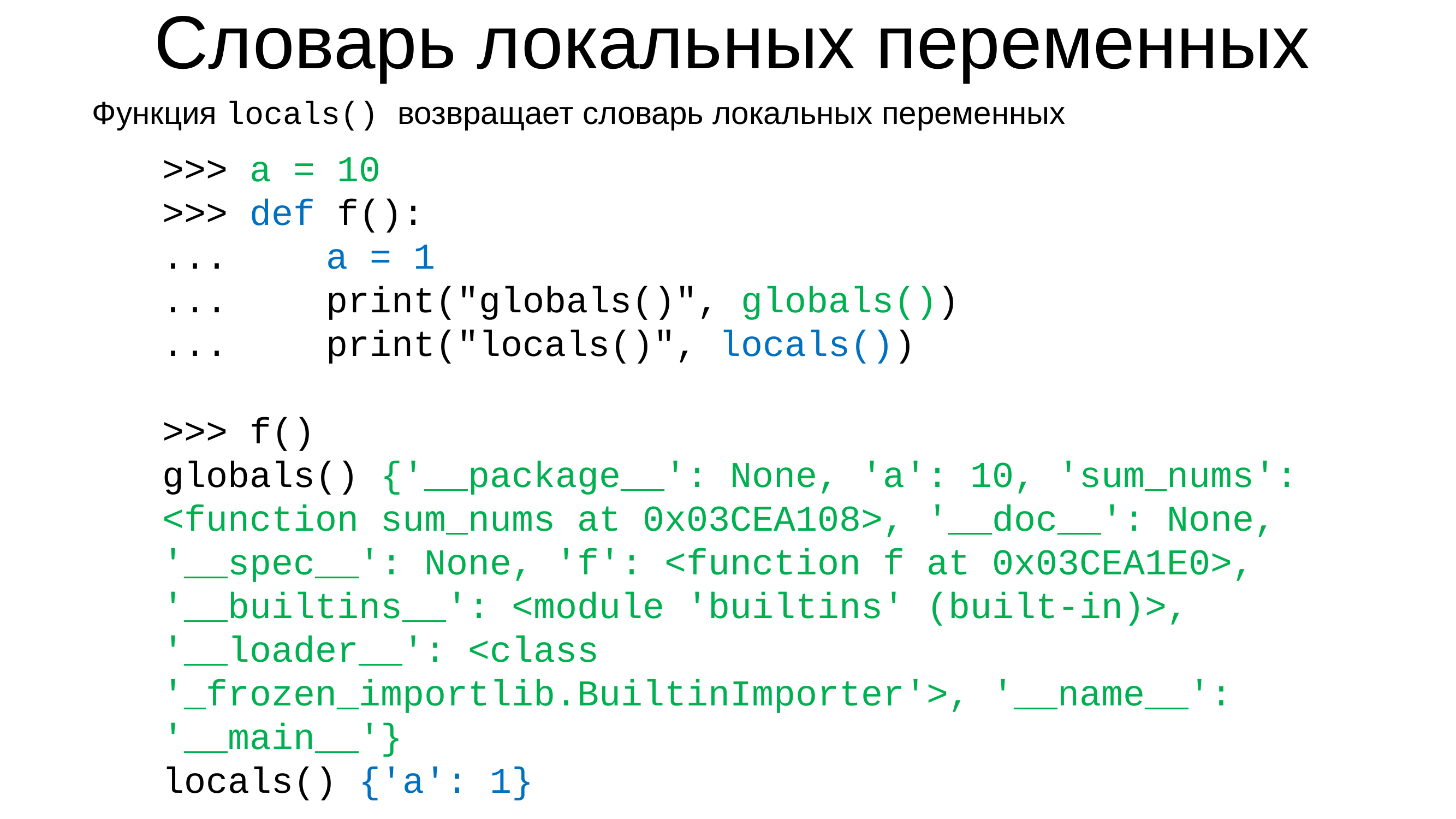

# Словарь локальных переменных
Функция locals() возвращает словарь локальных переменных
>>> a = 10
>>> def f():
...		a = 1
...		print("globals()", globals())
...		print("locals()", locals())

>>> f()
globals() {'__package__': None, 'a': 10, 'sum_nums': <function sum_nums at 0x03CEA108>, '__doc__': None, '__spec__': None, 'f': <function f at 0x03CEA1E0>, '__builtins__': <module 'builtins' (built-in)>, '__loader__': <class '_frozen_importlib.BuiltinImporter'>, '__name__': '__main__'}
locals() {'a': 1}

hello():